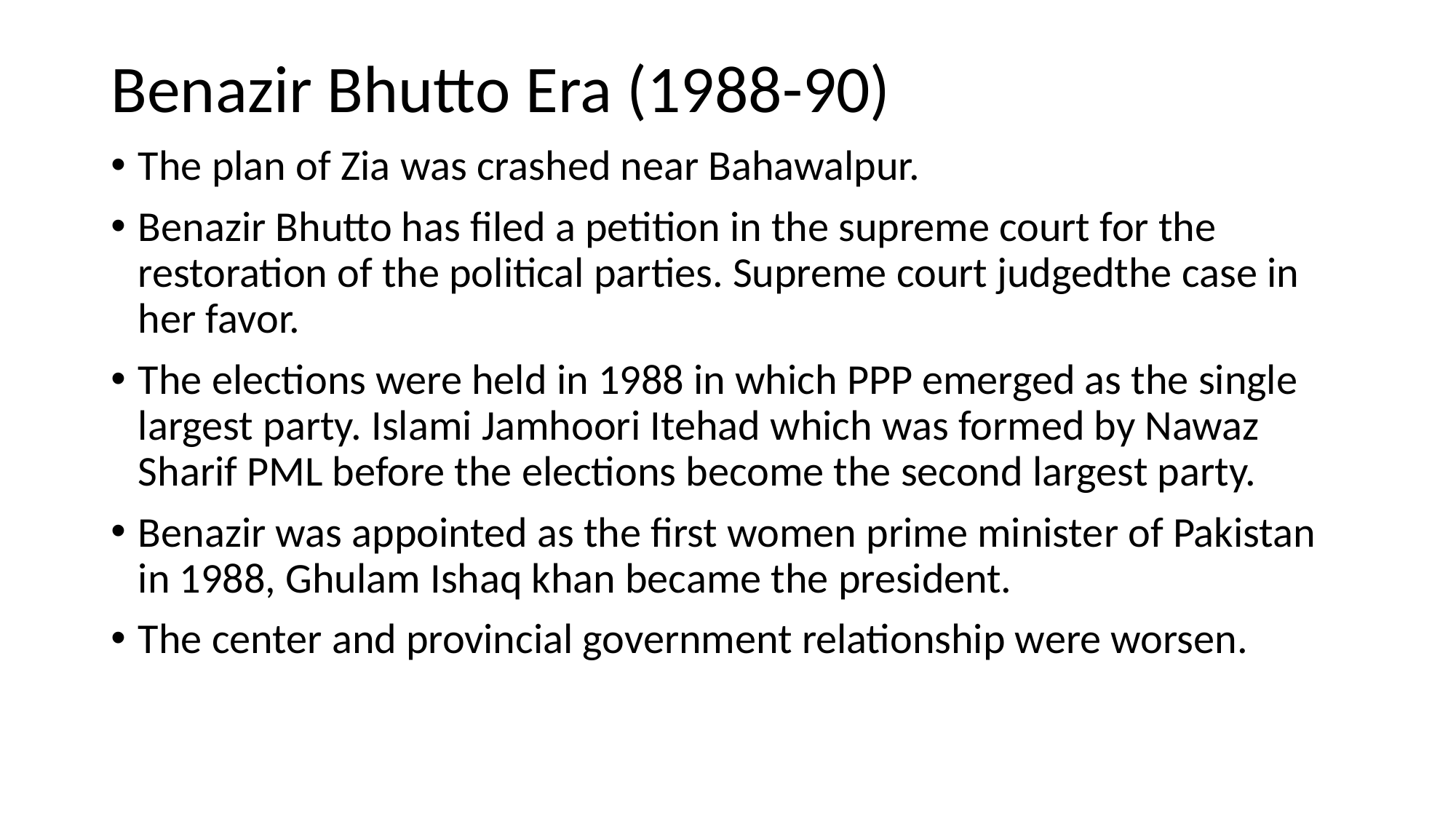

# Benazir Bhutto Era (1988-90)
The plan of Zia was crashed near Bahawalpur.
Benazir Bhutto has filed a petition in the supreme court for the restoration of the political parties. Supreme court judgedthe case in her favor.
The elections were held in 1988 in which PPP emerged as the single largest party. Islami Jamhoori Itehad which was formed by Nawaz Sharif PML before the elections become the second largest party.
Benazir was appointed as the first women prime minister of Pakistan in 1988, Ghulam Ishaq khan became the president.
The center and provincial government relationship were worsen.